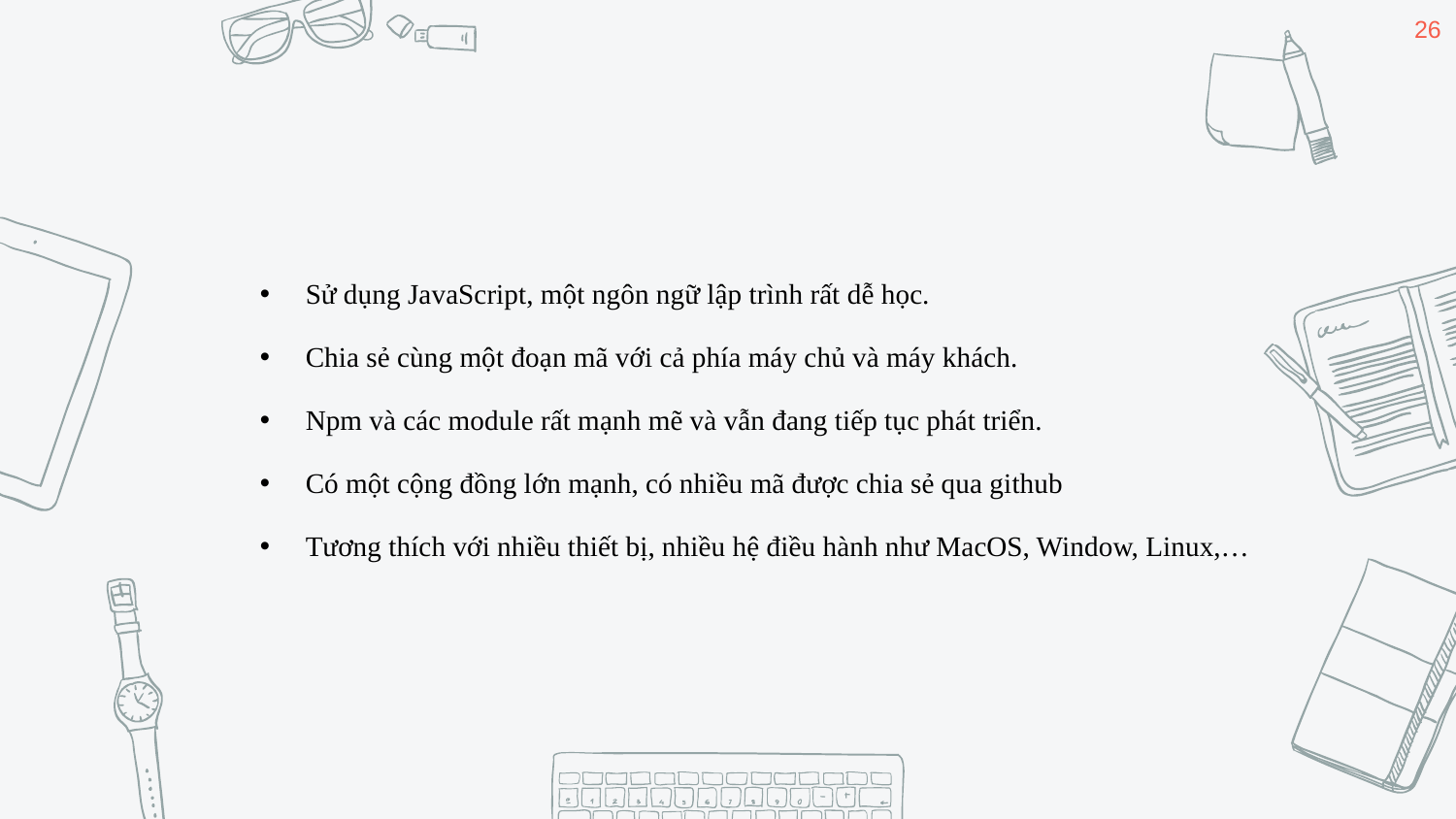

26
Sử dụng JavaScript, một ngôn ngữ lập trình rất dễ học.
Chia sẻ cùng một đoạn mã với cả phía máy chủ và máy khách.
Npm và các module rất mạnh mẽ và vẫn đang tiếp tục phát triển.
Có một cộng đồng lớn mạnh, có nhiều mã được chia sẻ qua github
Tương thích với nhiều thiết bị, nhiều hệ điều hành như MacOS, Window, Linux,…